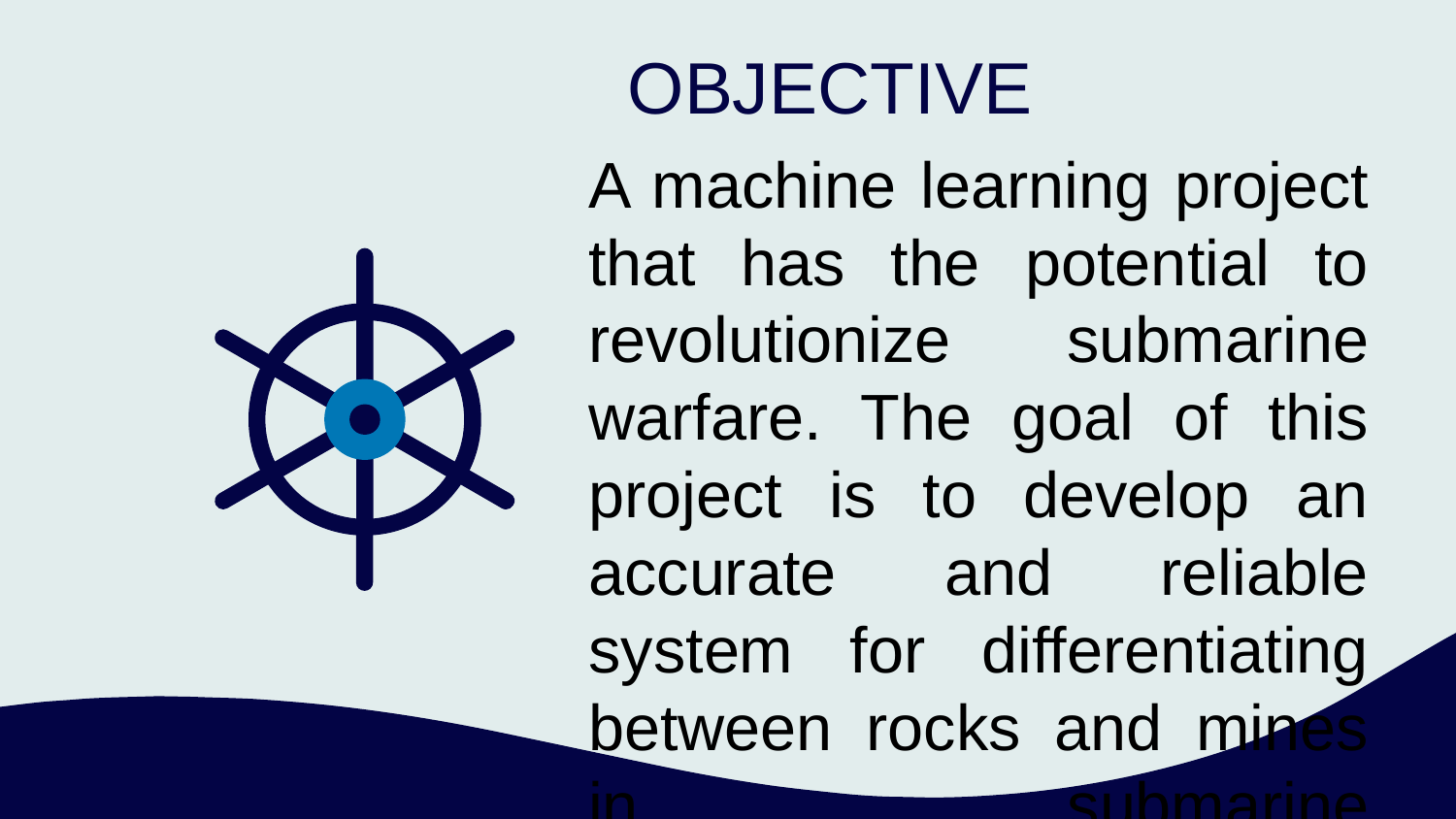

# OBJECTIVE
A machine learning project that has the potential to revolutionize submarine warfare. The goal of this project is to develop an accurate and reliable system for differentiating between rocks and mines in submarine environments.
The importance of this project cannot be overstated. Misidentification of rocks as mines can have catastrophic consequences, putting submarines and their crews at risk. By developing a machine learning solution to this challenge, we hope to significantly reduce the risk of accidents and improve the safety of submarines around the world.